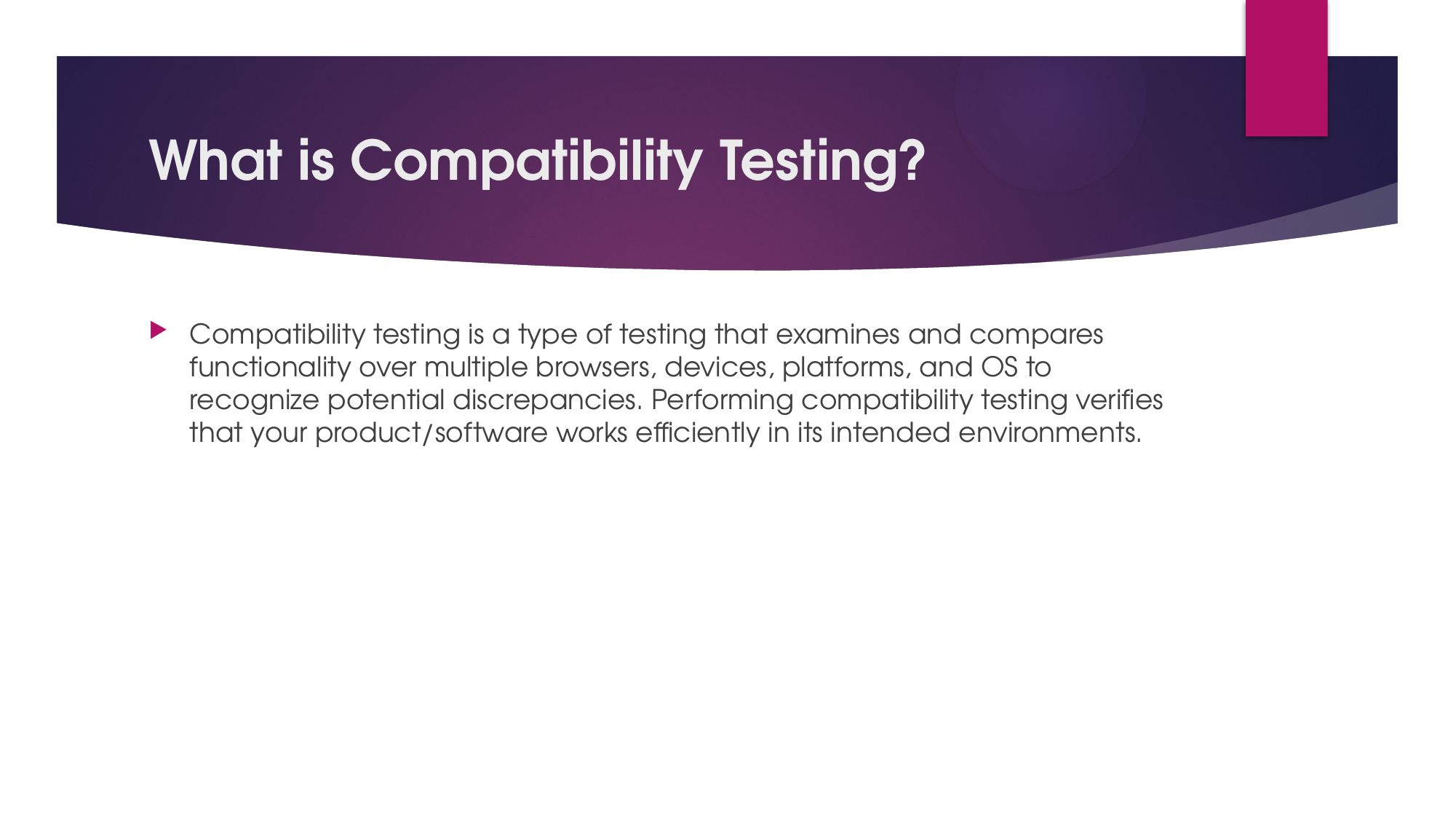

# What is Compatibility Testing?
Compatibility testing is a type of testing that examines and compares functionality over multiple browsers, devices, platforms, and OS to recognize potential discrepancies. Performing compatibility testing verifies that your product/software works efficiently in its intended environments.